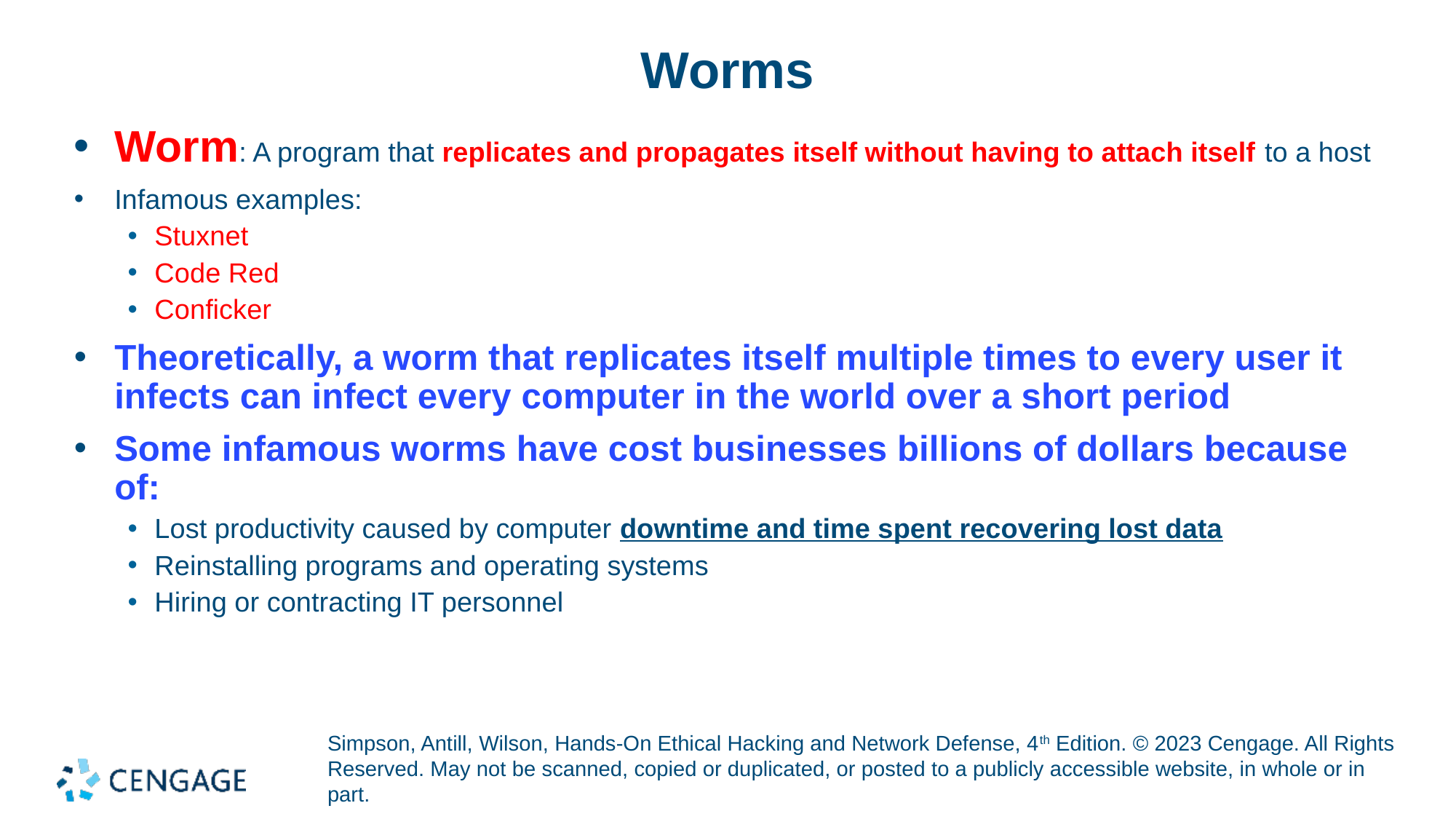

# Worms
Worm: A program that replicates and propagates itself without having to attach itself to a host
Infamous examples:
Stuxnet
Code Red
Conficker
Theoretically, a worm that replicates itself multiple times to every user it infects can infect every computer in the world over a short period
Some infamous worms have cost businesses billions of dollars because of:
Lost productivity caused by computer downtime and time spent recovering lost data
Reinstalling programs and operating systems
Hiring or contracting IT personnel